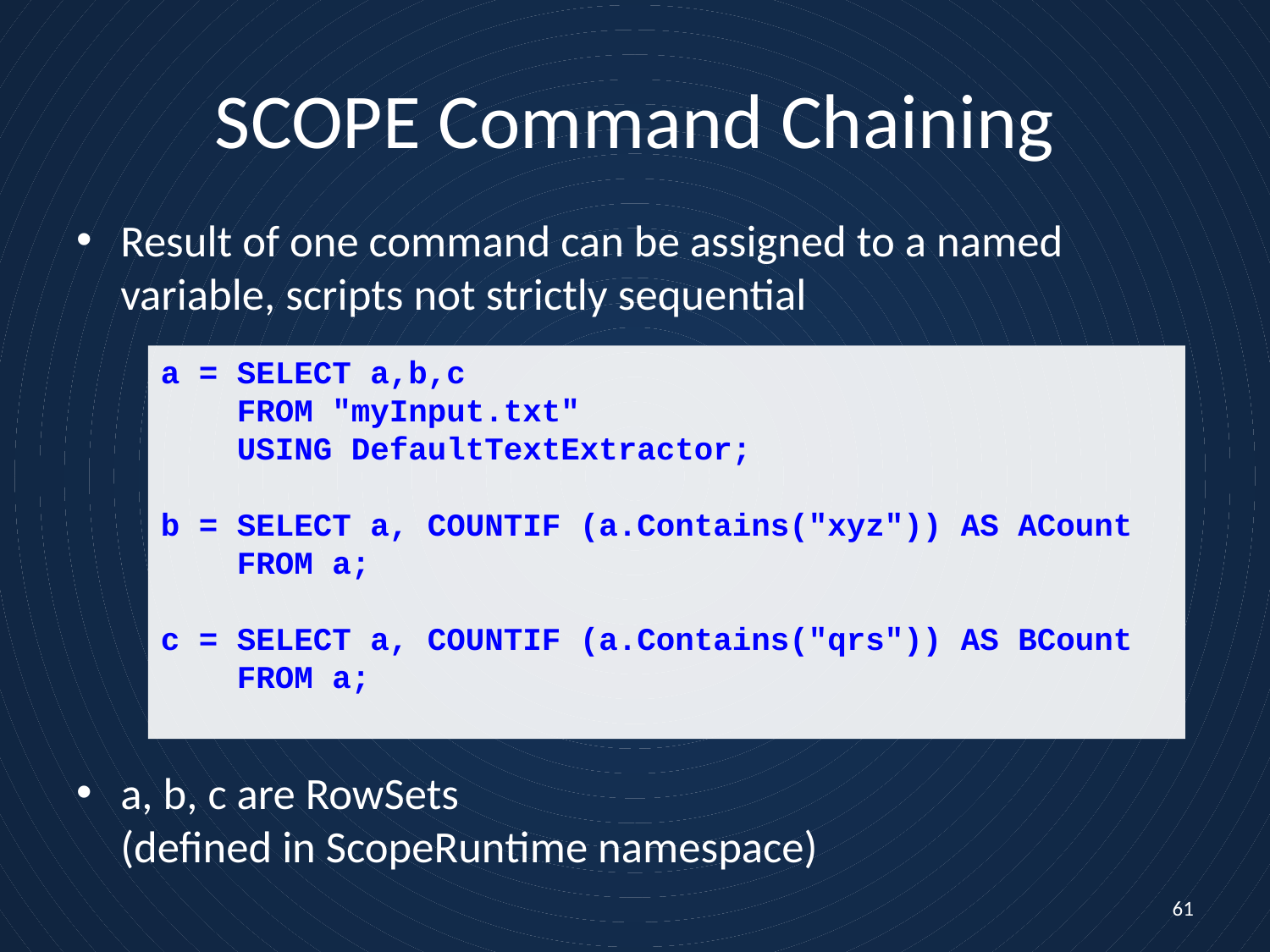

# SCOPE Command Chaining
Result of one command can be assigned to a named variable, scripts not strictly sequential

a, b, c are RowSets
(defined in ScopeRuntime namespace)

a = SELECT a,b,c
    FROM "myInput.txt"
    USING DefaultTextExtractor;

b = SELECT a, COUNTIF (a.Contains("xyz")) AS ACount
    FROM a;

c = SELECT a, COUNTIF (a.Contains("qrs")) AS BCount
    FROM a;

61